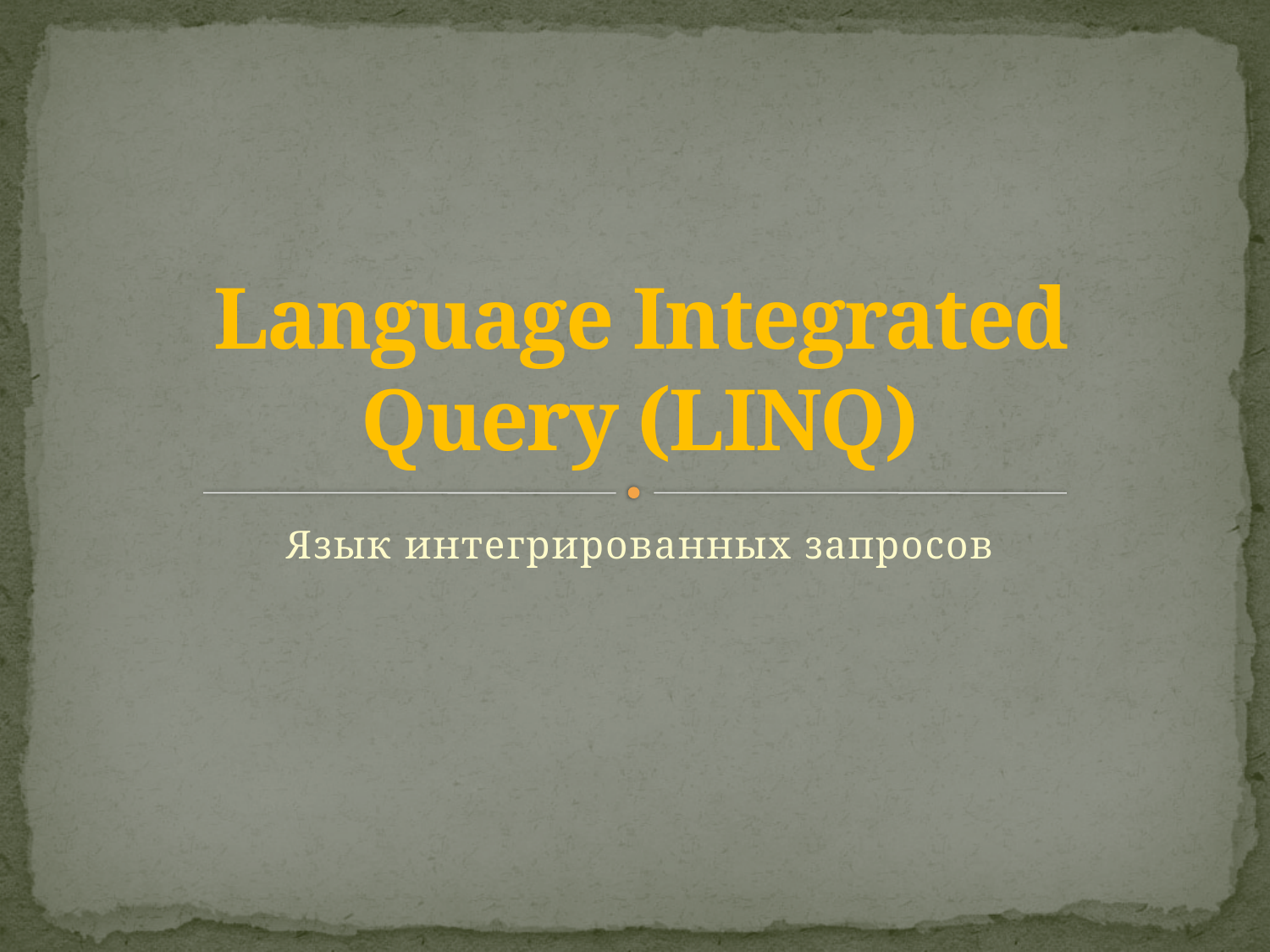

# Language Integrated Query (LINQ)
Язык интегрированных запросов